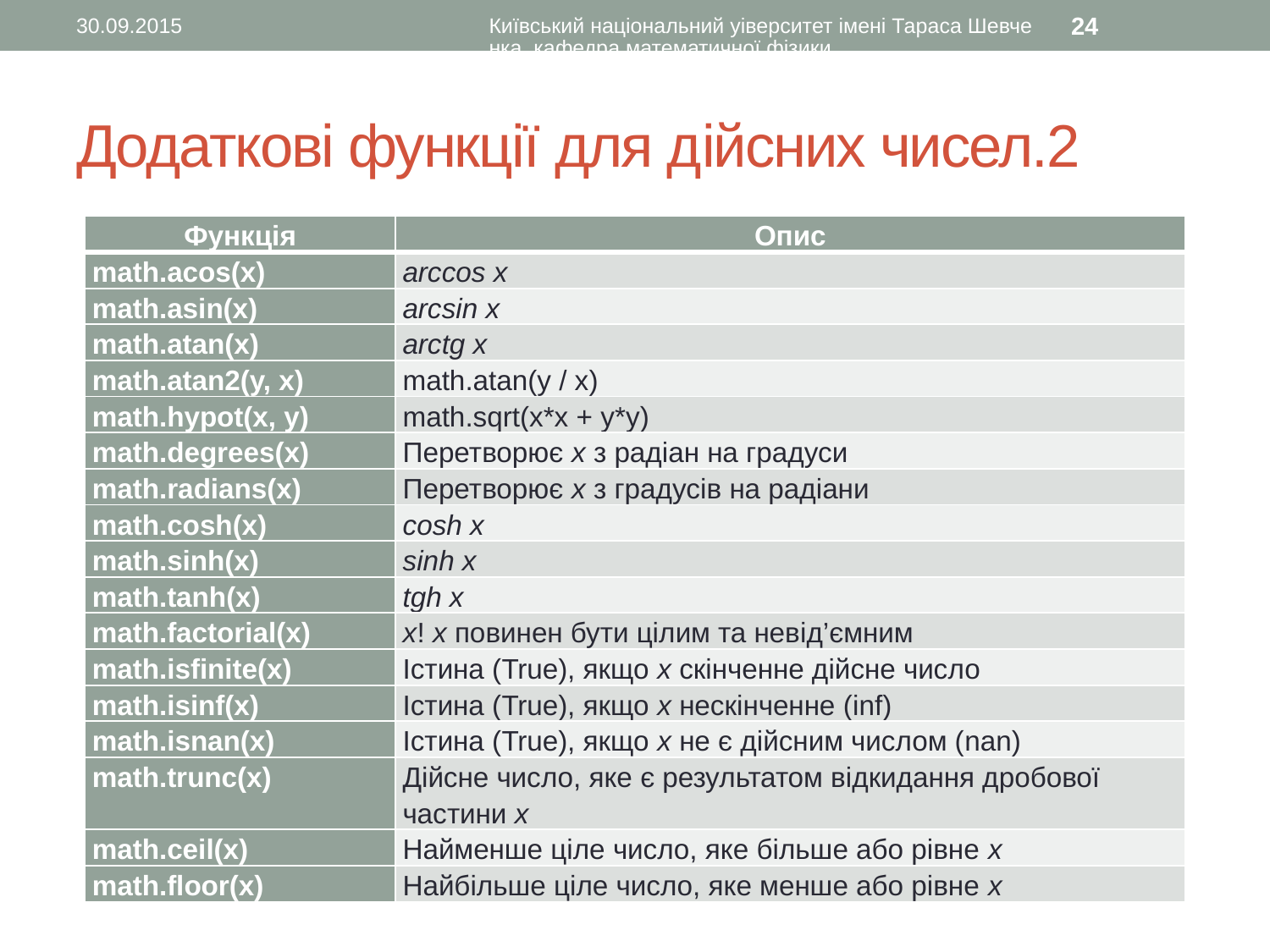

30.09.2015
Київський національний уіверситет імені Тараса Шевченка, кафедра математичної фізики
24
# Додаткові функції для дійсних чисел.2
| Функція | Опис |
| --- | --- |
| math.acos(x) | arccos x |
| math.asin(x) | arcsin x |
| math.atan(x) | arctg x |
| math.atan2(y, x) | math.atan(y / x) |
| math.hypot(x, y) | math.sqrt(x\*x + y\*y) |
| math.degrees(x) | Перетворює x з радіан на градуси |
| math.radians(x) | Перетворює x з градусів на радіани |
| math.cosh(x) | cosh x |
| math.sinh(x) | sinh x |
| math.tanh(x) | tgh x |
| math.factorial(x) | x! x повинен бути цілим та невід’ємним |
| math.isfinite(x) | Істина (True), якщо x скінченне дійсне число |
| math.isinf(x) | Істина (True), якщо x нескінченне (inf) |
| math.isnan(x) | Істина (True), якщо x не є дійсним числом (nan) |
| math.trunc(x) | Дійсне число, яке є результатом відкидання дробової частини x |
| math.ceil(x) | Найменше ціле число, яке більше або рівне x |
| math.floor(x) | Найбільше ціле число, яке менше або рівне x |